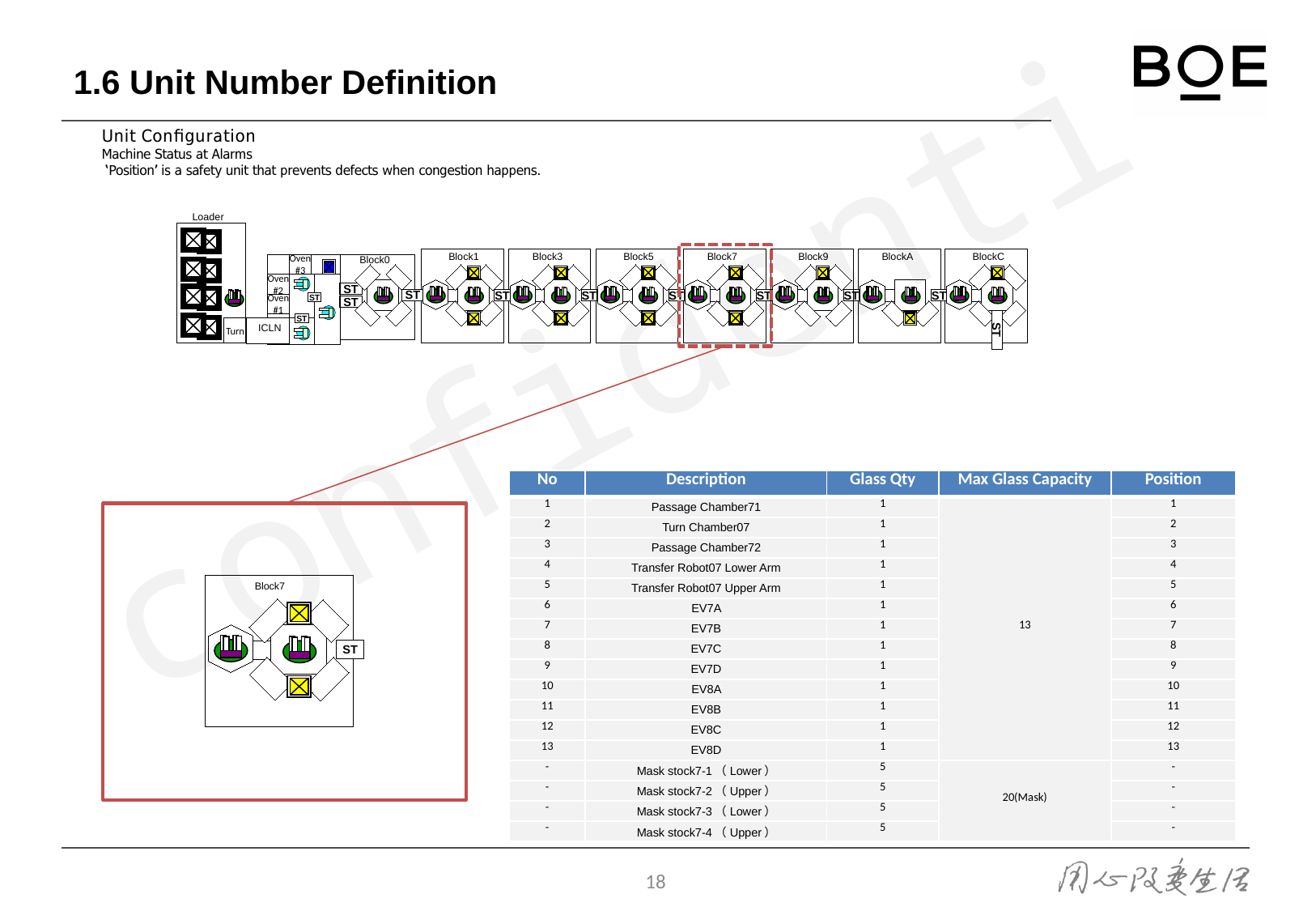

# 1.6 Unit Number Definition
Unit Configuration
Machine Status at Alarms
 ‘Position’ is a safety unit that prevents defects when congestion happens.

| No | Description | Glass Qty | Max Glass Capacity | Position |
| --- | --- | --- | --- | --- |
| 1 | Passage Chamber71 | 1 | 13 | 1 |
| 2 | Turn Chamber07 | 1 |  | 2 |
| 3 | Passage Chamber72 | 1 |  | 3 |
| 4 | Transfer Robot07 Lower Arm | 1 |  | 4 |
| 5 | Transfer Robot07 Upper Arm | 1 |  | 5 |
| 6 | EV7A | 1 |  | 6 |
| 7 | EV7B | 1 |  | 7 |
| 8 | EV7C | 1 |  | 8 |
| 9 | EV7D | 1 |  | 9 |
| 10 | EV8A | 1 |  | 10 |
| 11 | EV8B | 1 |  | 11 |
| 12 | EV8C | 1 |  | 12 |
| 13 | EV8D | 1 |  | 13 |
| - | Mask stock7-1（Lower） | 5 | 20(Mask) | - |
| - | Mask stock7-2（Upper） | 5 |  | - |
| - | Mask stock7-3（Lower） | 5 |  | - |
| - | Mask stock7-4（Upper） | 5 |  | - |

Block7

ST